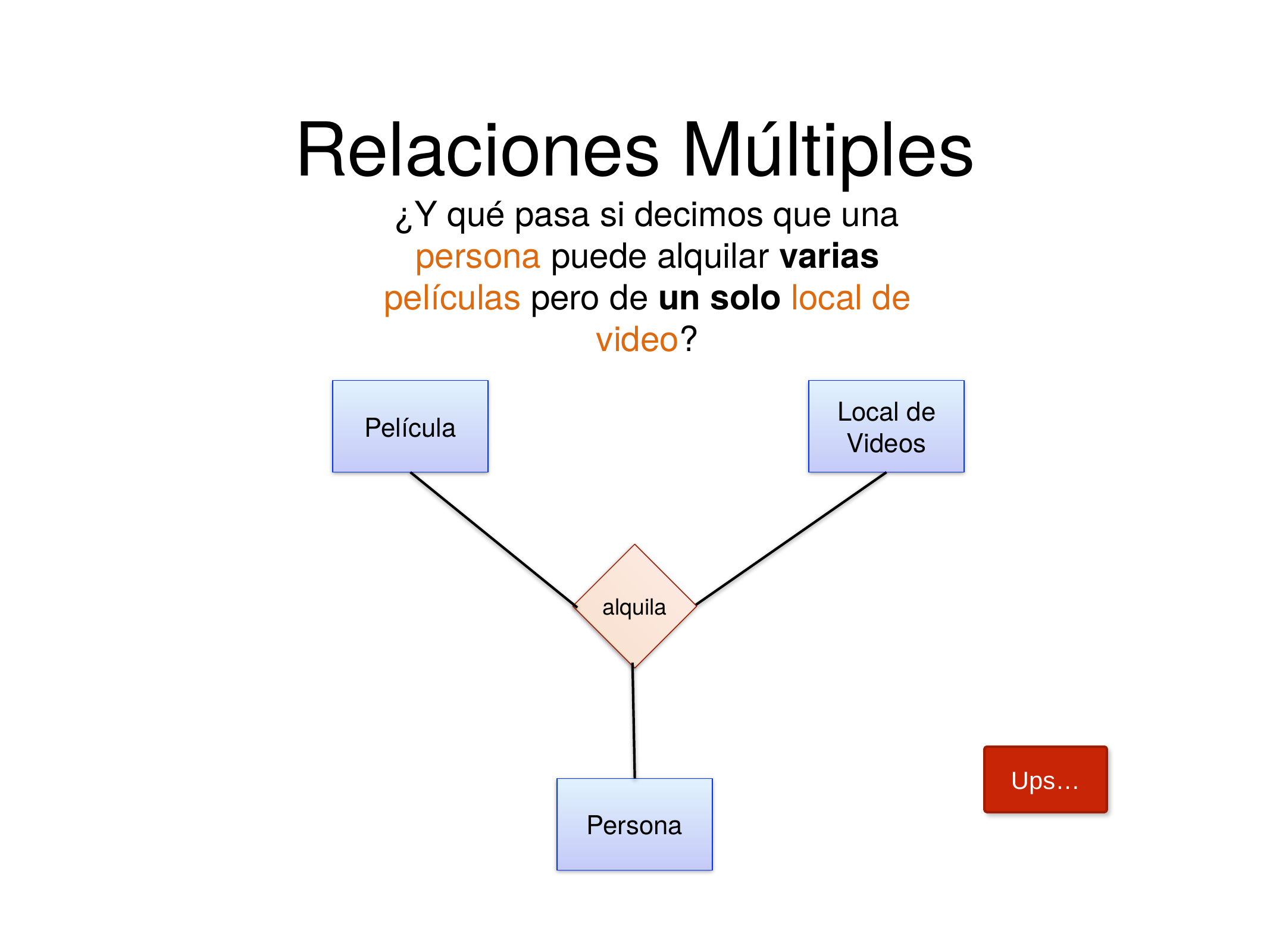

Relaciones Múltiples
¿Y qué pasa si decimos que una persona puede alquilar varias películas pero de un solo local de video?
Película
Local de Videos
alquila
Ups…
Persona